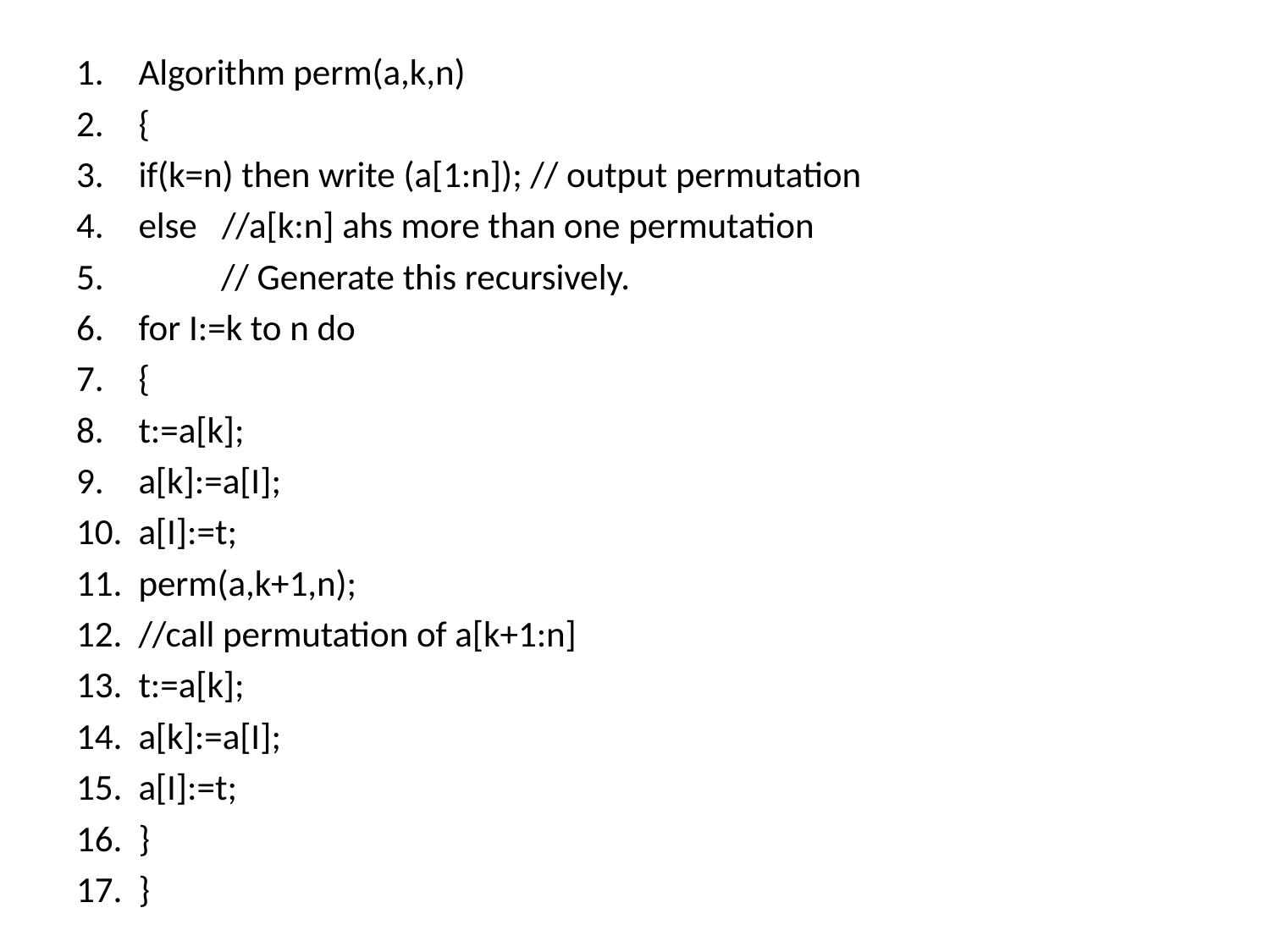

Algorithm perm(a,k,n)
{
if(k=n) then write (a[1:n]); // output permutation
else   //a[k:n] ahs more than one permutation
          // Generate this recursively.
for I:=k to n do
{
t:=a[k];
a[k]:=a[I];
a[I]:=t;
perm(a,k+1,n);
//call permutation of a[k+1:n]
t:=a[k];
a[k]:=a[I];
a[I]:=t;
}
}